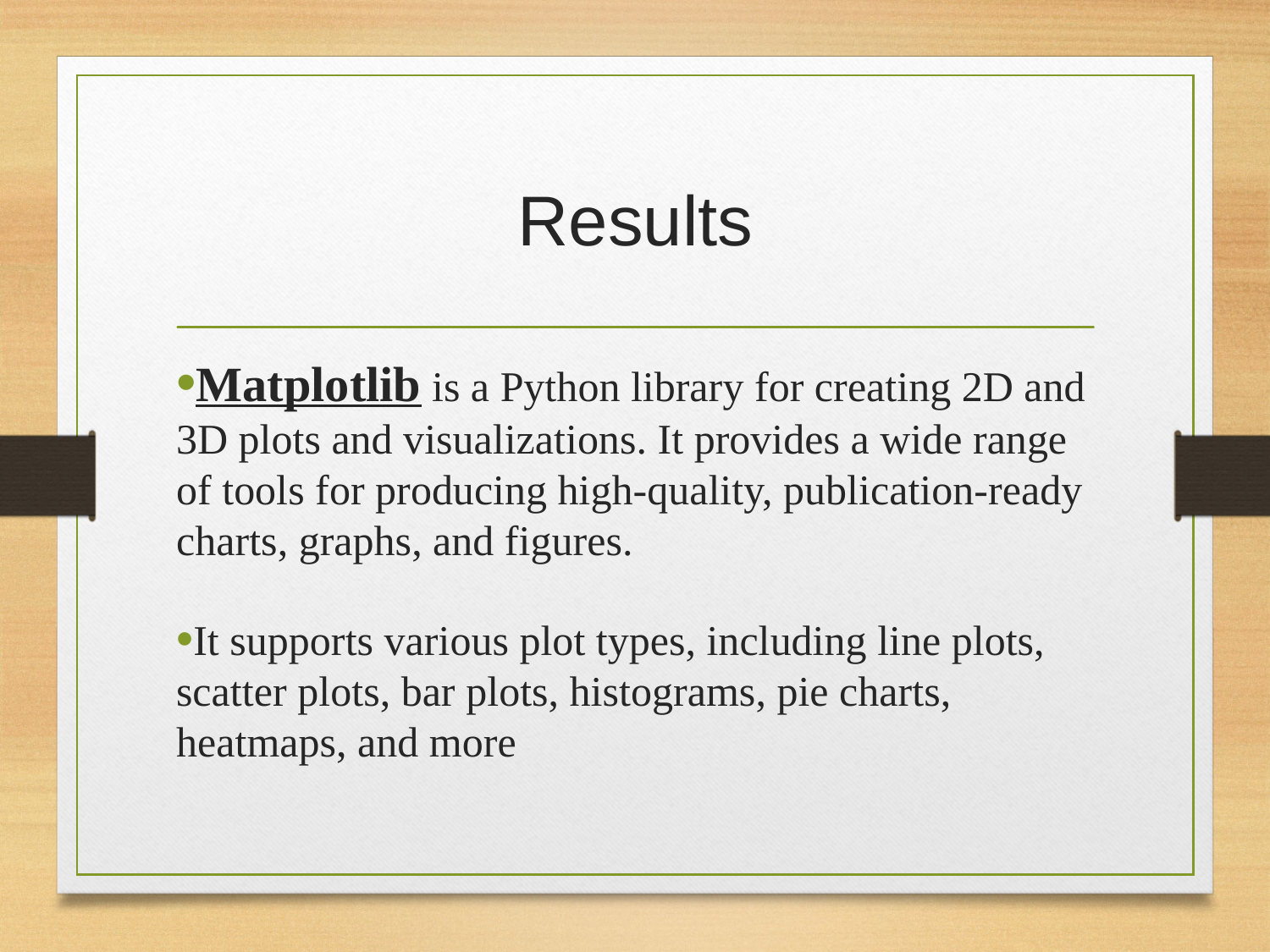

# Results
Matplotlib is a Python library for creating 2D and 3D plots and visualizations. It provides a wide range of tools for producing high-quality, publication-ready charts, graphs, and figures.

It supports various plot types, including line plots, scatter plots, bar plots, histograms, pie charts, heatmaps, and more